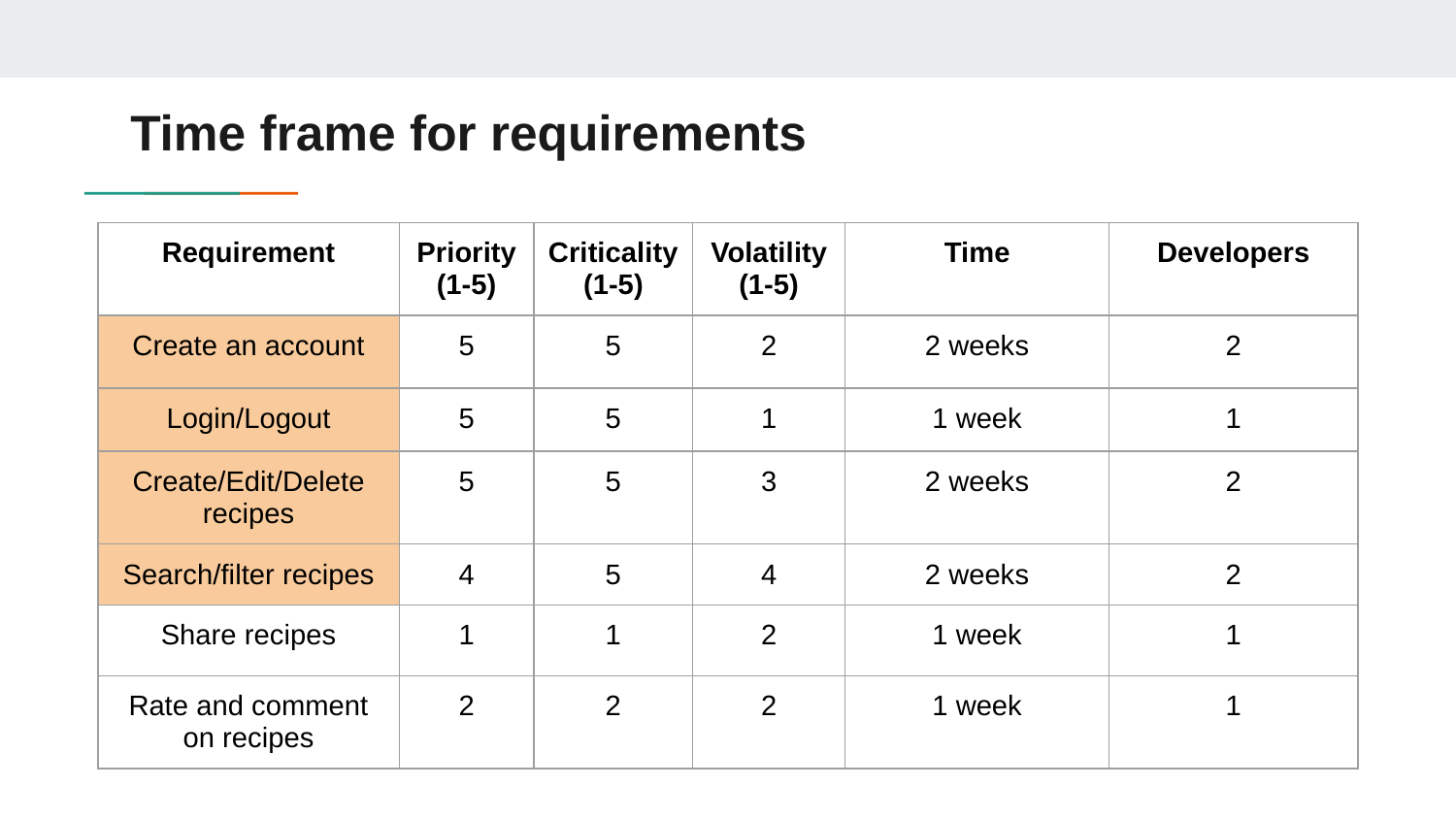

# Time frame for requirements
| Requirement | Priority(1-5) | Criticality(1-5) | Volatility(1-5) | Time | Developers |
| --- | --- | --- | --- | --- | --- |
| Create an account | 5 | 5 | 2 | 2 weeks | 2 |
| Login/Logout | 5 | 5 | 1 | 1 week | 1 |
| Create/Edit/Delete recipes | 5 | 5 | 3 | 2 weeks | 2 |
| Search/filter recipes | 4 | 5 | 4 | 2 weeks | 2 |
| Share recipes | 1 | 1 | 2 | 1 week | 1 |
| Rate and comment on recipes | 2 | 2 | 2 | 1 week | 1 |